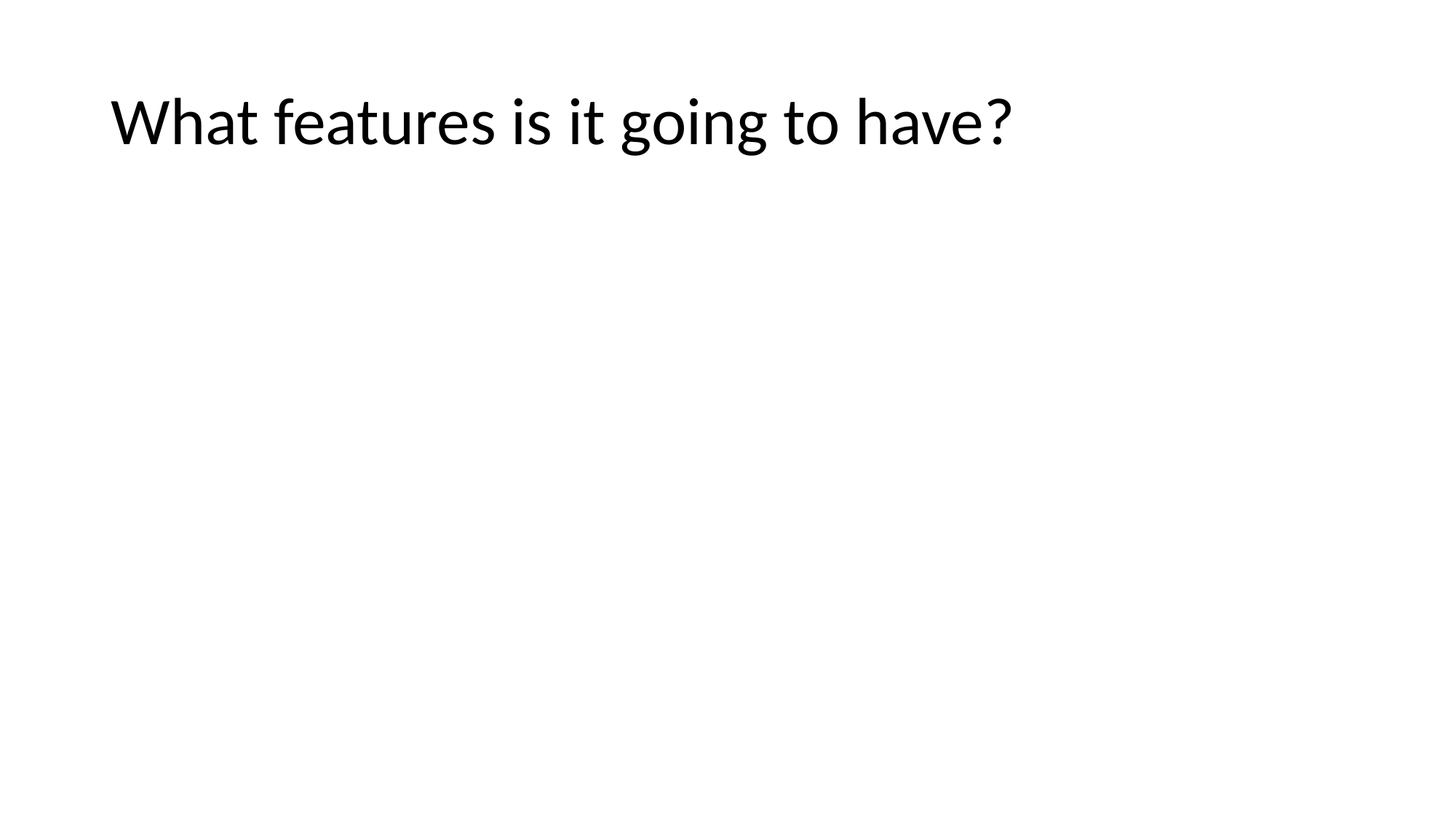

# What features is it going to have?